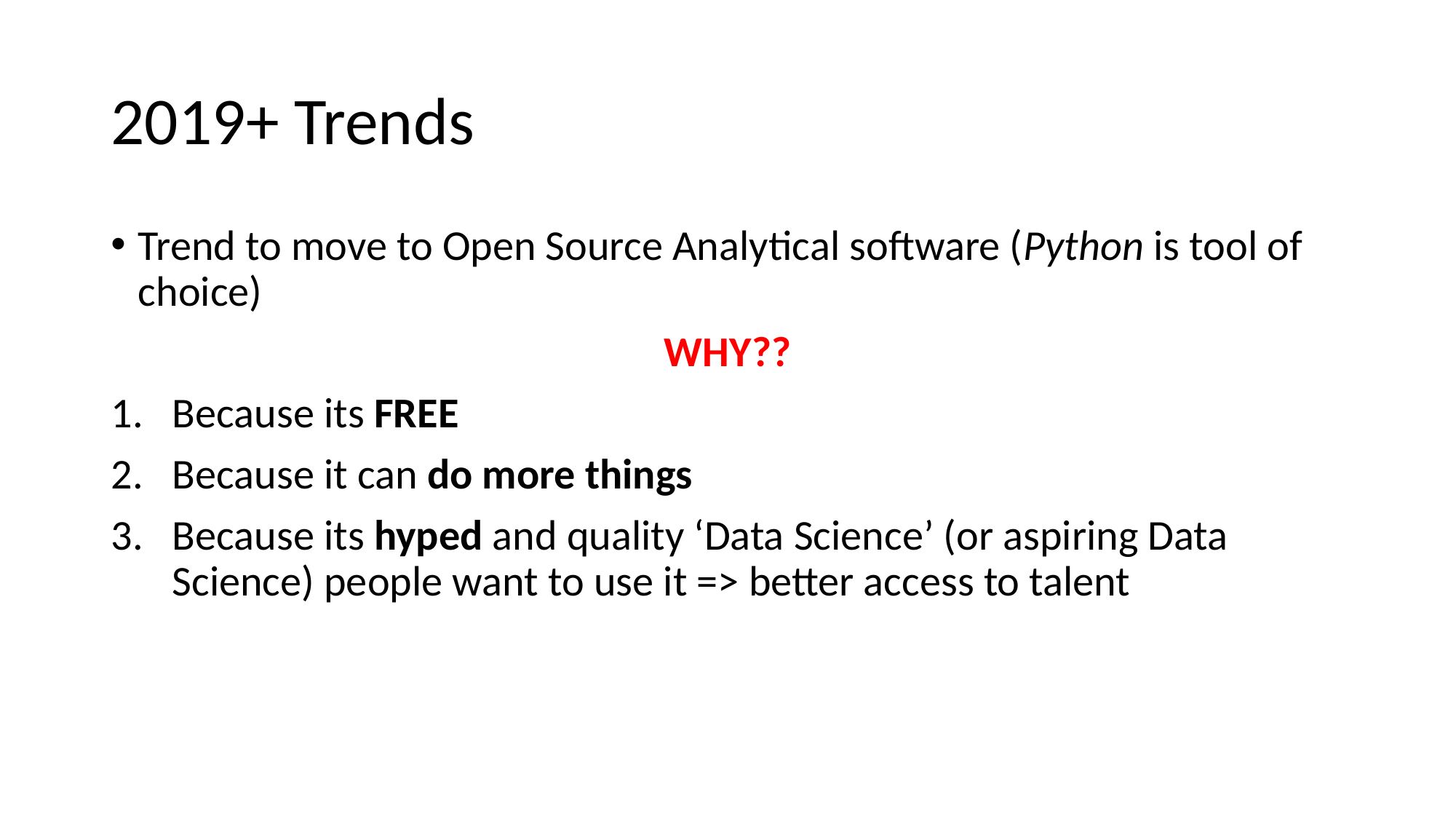

# 2019+ Trends
Trend to move to Open Source Analytical software (Python is tool of choice)
WHY??
Because its FREE
Because it can do more things
Because its hyped and quality ‘Data Science’ (or aspiring Data Science) people want to use it => better access to talent